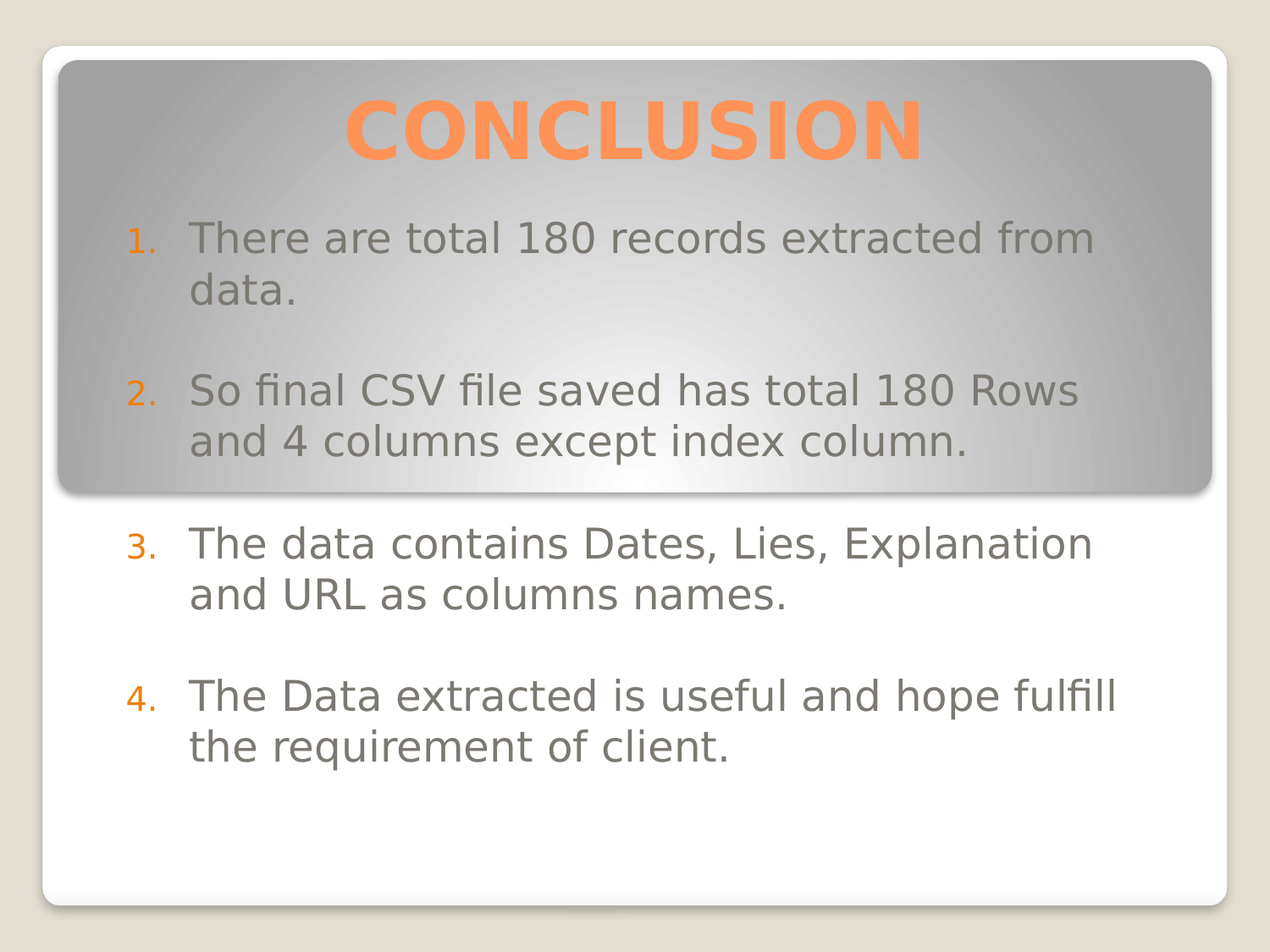

# CONCLUSION
There are total 180 records extracted from data.

So final CSV file saved has total 180 Rows and 4 columns except index column.

The data contains Dates, Lies, Explanation and URL as columns names.

The Data extracted is useful and hope fulfill the requirement of client.